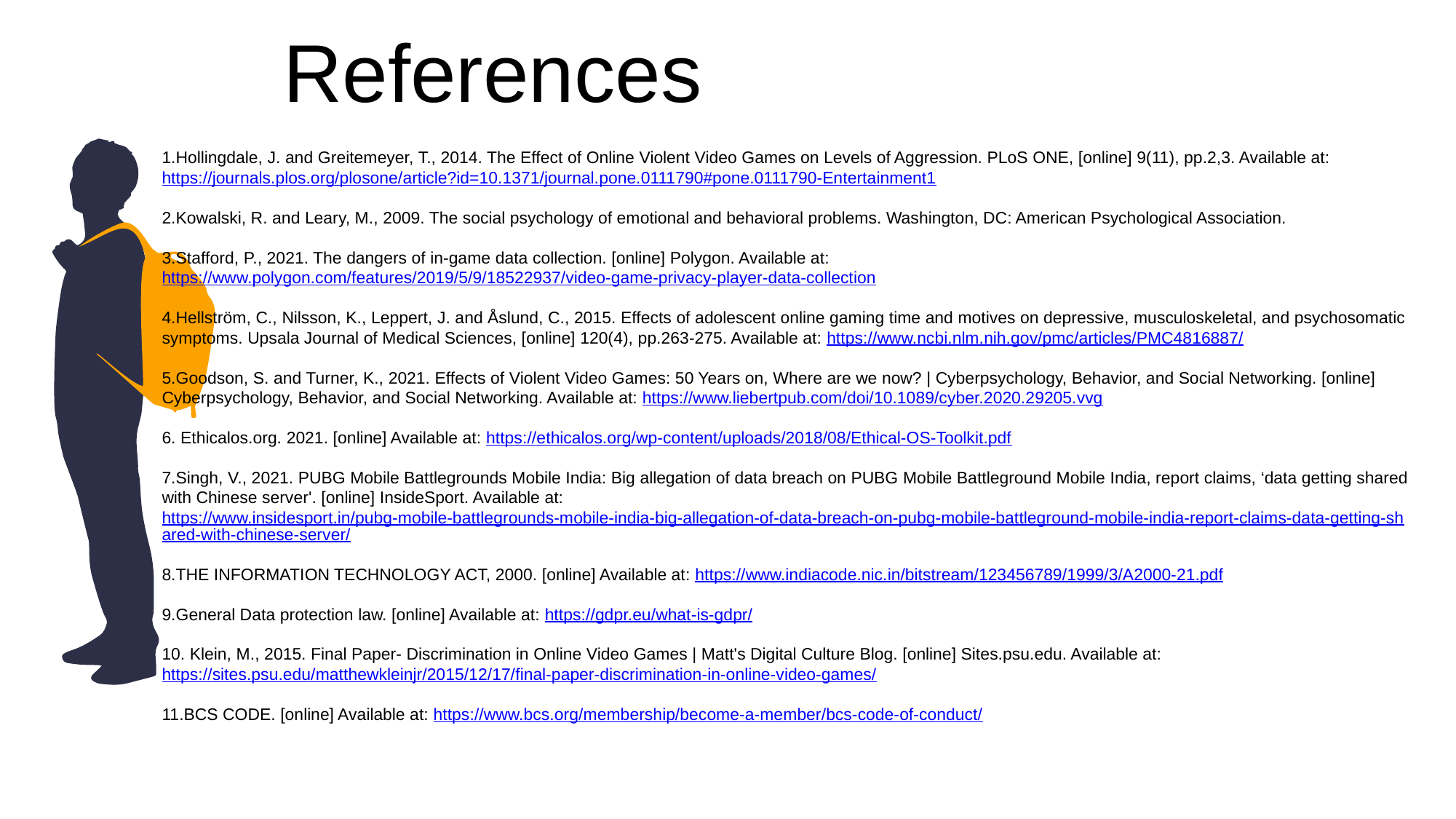

References

1.Hollingdale, J. and Greitemeyer, T., 2014. The Effect of Online Violent Video Games on Levels of Aggression. PLoS ONE, [online] 9(11), pp.2,3. Available at: https://journals.plos.org/plosone/article?id=10.1371/journal.pone.0111790#pone.0111790-Entertainment1

2.Kowalski, R. and Leary, M., 2009. The social psychology of emotional and behavioral problems. Washington, DC: American Psychological Association.

3.Stafford, P., 2021. The dangers of in-game data collection. [online] Polygon. Available at: https://www.polygon.com/features/2019/5/9/18522937/video-game-privacy-player-data-collection

4.Hellström, C., Nilsson, K., Leppert, J. and Åslund, C., 2015. Effects of adolescent online gaming time and motives on depressive, musculoskeletal, and psychosomatic symptoms. Upsala Journal of Medical Sciences, [online] 120(4), pp.263-275. Available at: https://www.ncbi.nlm.nih.gov/pmc/articles/PMC4816887/

5.Goodson, S. and Turner, K., 2021. Effects of Violent Video Games: 50 Years on, Where are we now? | Cyberpsychology, Behavior, and Social Networking. [online] Cyberpsychology, Behavior, and Social Networking. Available at: https://www.liebertpub.com/doi/10.1089/cyber.2020.29205.vvg

6. Ethicalos.org. 2021. [online] Available at: https://ethicalos.org/wp-content/uploads/2018/08/Ethical-OS-Toolkit.pdf

7.Singh, V., 2021. PUBG Mobile Battlegrounds Mobile India: Big allegation of data breach on PUBG Mobile Battleground Mobile India, report claims, ‘data getting shared with Chinese server'. [online] InsideSport. Available at: https://www.insidesport.in/pubg-mobile-battlegrounds-mobile-india-big-allegation-of-data-breach-on-pubg-mobile-battleground-mobile-india-report-claims-data-getting-shared-with-chinese-server/

8.THE INFORMATION TECHNOLOGY ACT, 2000. [online] Available at: https://www.indiacode.nic.in/bitstream/123456789/1999/3/A2000-21.pdf

9.General Data protection law. [online] Available at: https://gdpr.eu/what-is-gdpr/

10. Klein, M., 2015. Final Paper- Discrimination in Online Video Games | Matt's Digital Culture Blog. [online] Sites.psu.edu. Available at: https://sites.psu.edu/matthewkleinjr/2015/12/17/final-paper-discrimination-in-online-video-games/

11.BCS CODE. [online] Available at: https://www.bcs.org/membership/become-a-member/bcs-code-of-conduct/